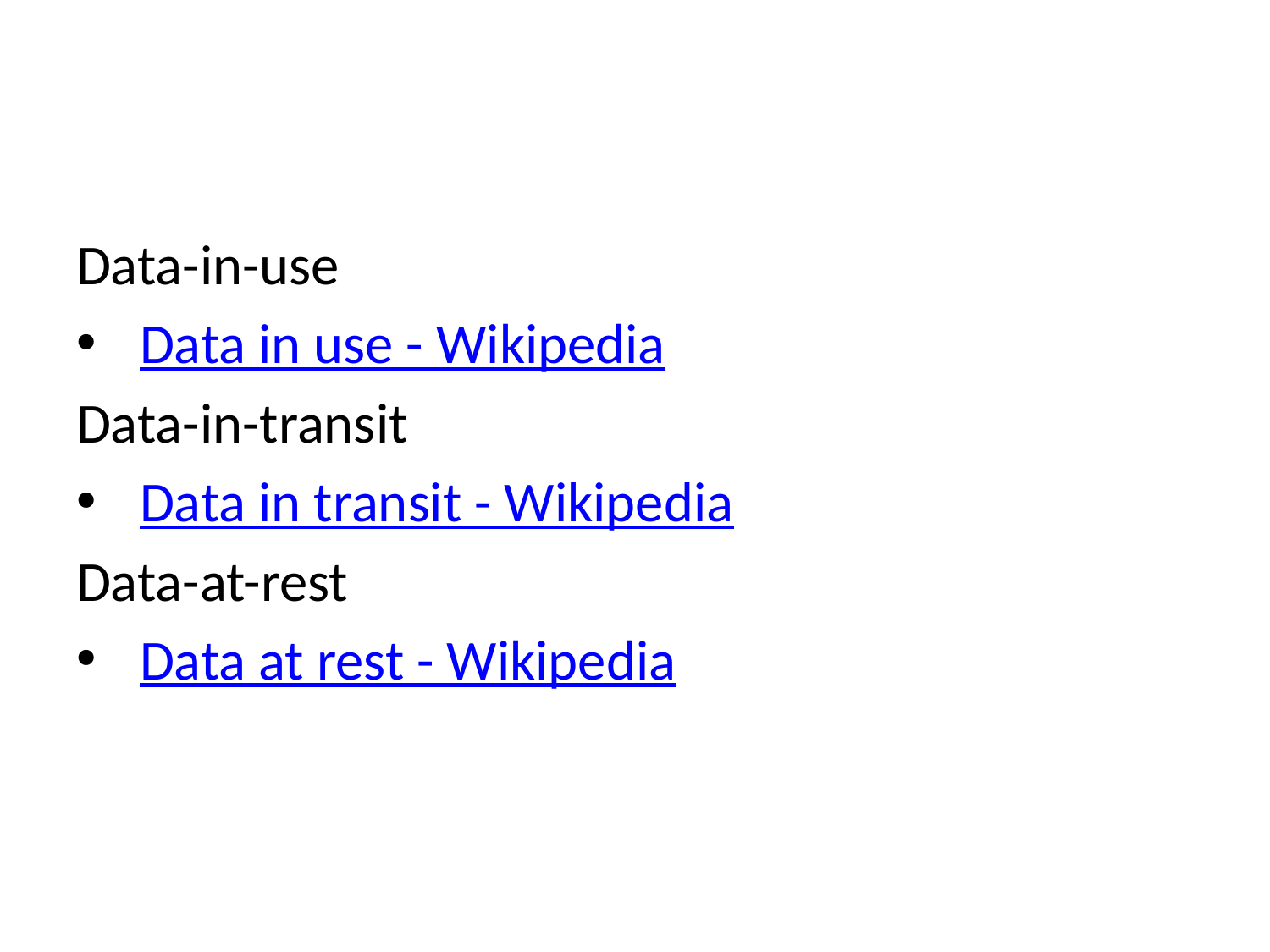

Data-in-use
Data in use - Wikipedia
Data-in-transit
Data in transit - Wikipedia
Data-at-rest
Data at rest - Wikipedia